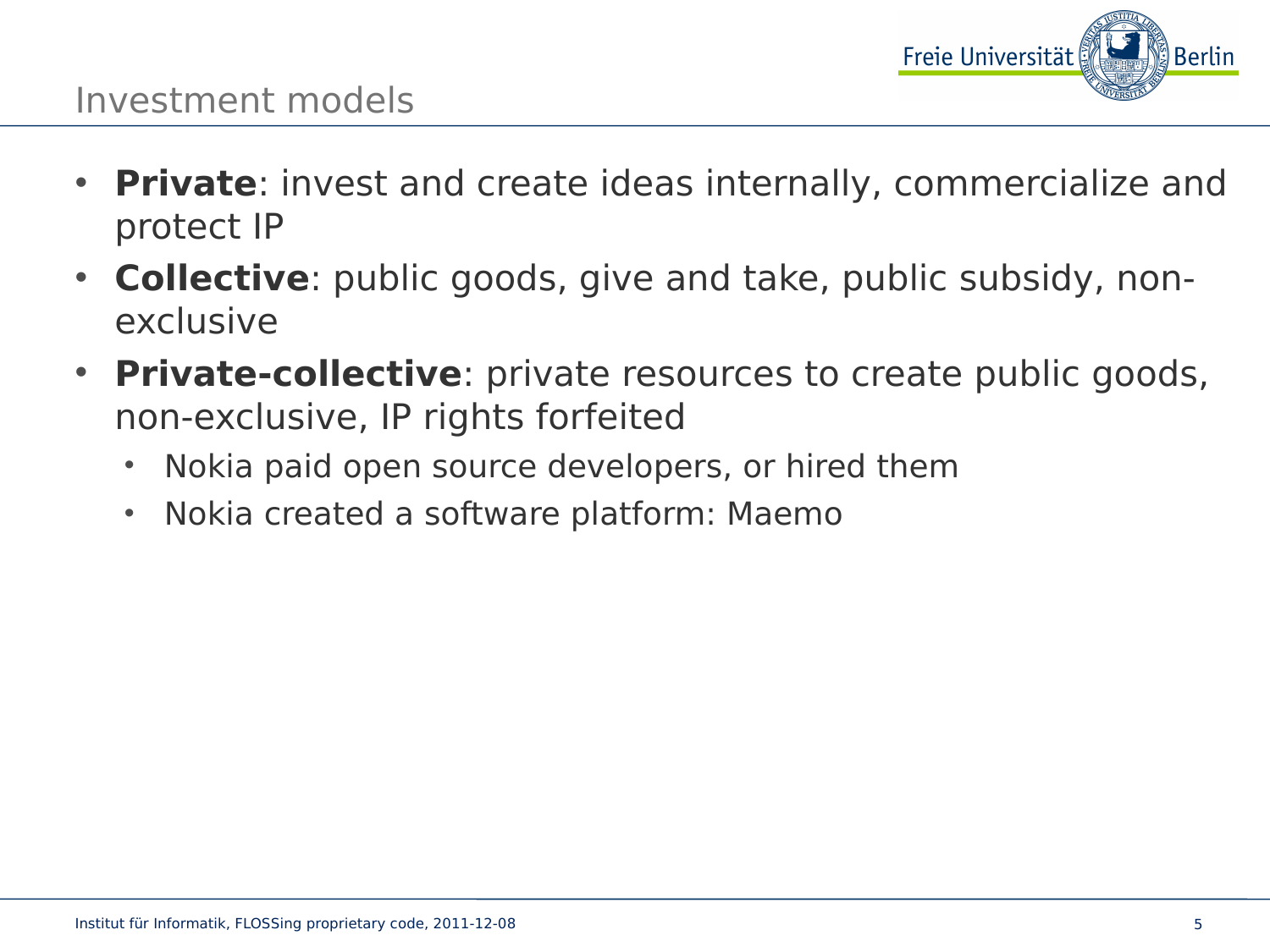

# Investment models
Private: invest and create ideas internally, commercialize and protect IP
Collective: public goods, give and take, public subsidy, non-exclusive
Private-collective: private resources to create public goods, non-exclusive, IP rights forfeited
Nokia paid open source developers, or hired them
Nokia created a software platform: Maemo

Institut für Informatik, FLOSSing proprietary code, 2011-12-08